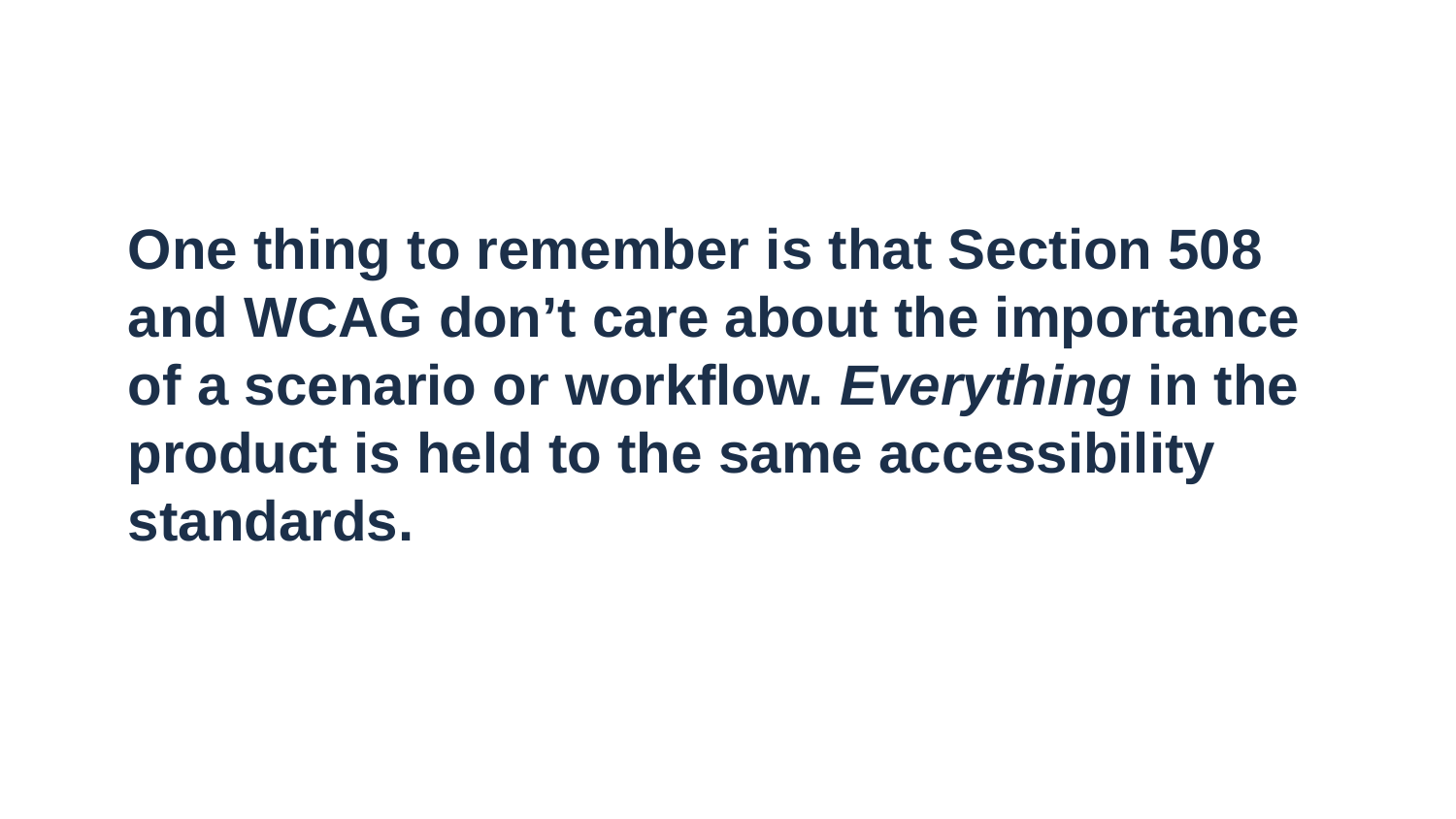

# One thing to remember is that Section 508 and WCAG don’t care about the importance of a scenario or workflow. Everything in the product is held to the same accessibility standards.